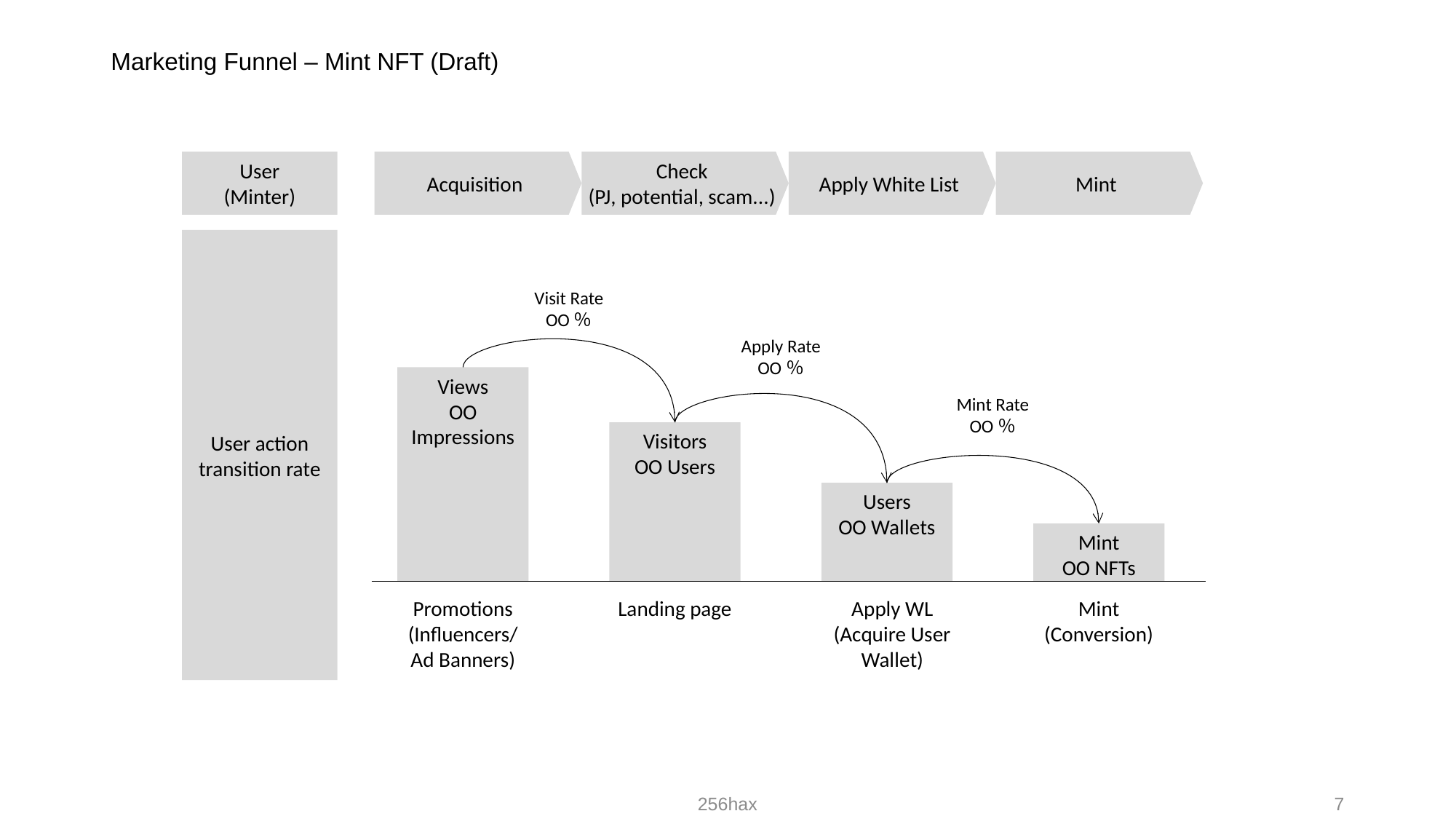

# Marketing Funnel – Mint NFT (Draft)
User
(Minter)
Acquisition
Check
(PJ, potential, scam...)
Apply White List
Mint
User action
transition rate
Visit Rate
OO％

Apply Rate
OO％
Views
OO Impressions
Mint Rate
OO％
Visitors
OO Users
Users
OO Wallets
Mint
OO NFTs
Apply WL
(Acquire User
Wallet)
Mint
(Conversion)
Promotions
(Influencers/
Ad Banners)
Landing page
256hax
7